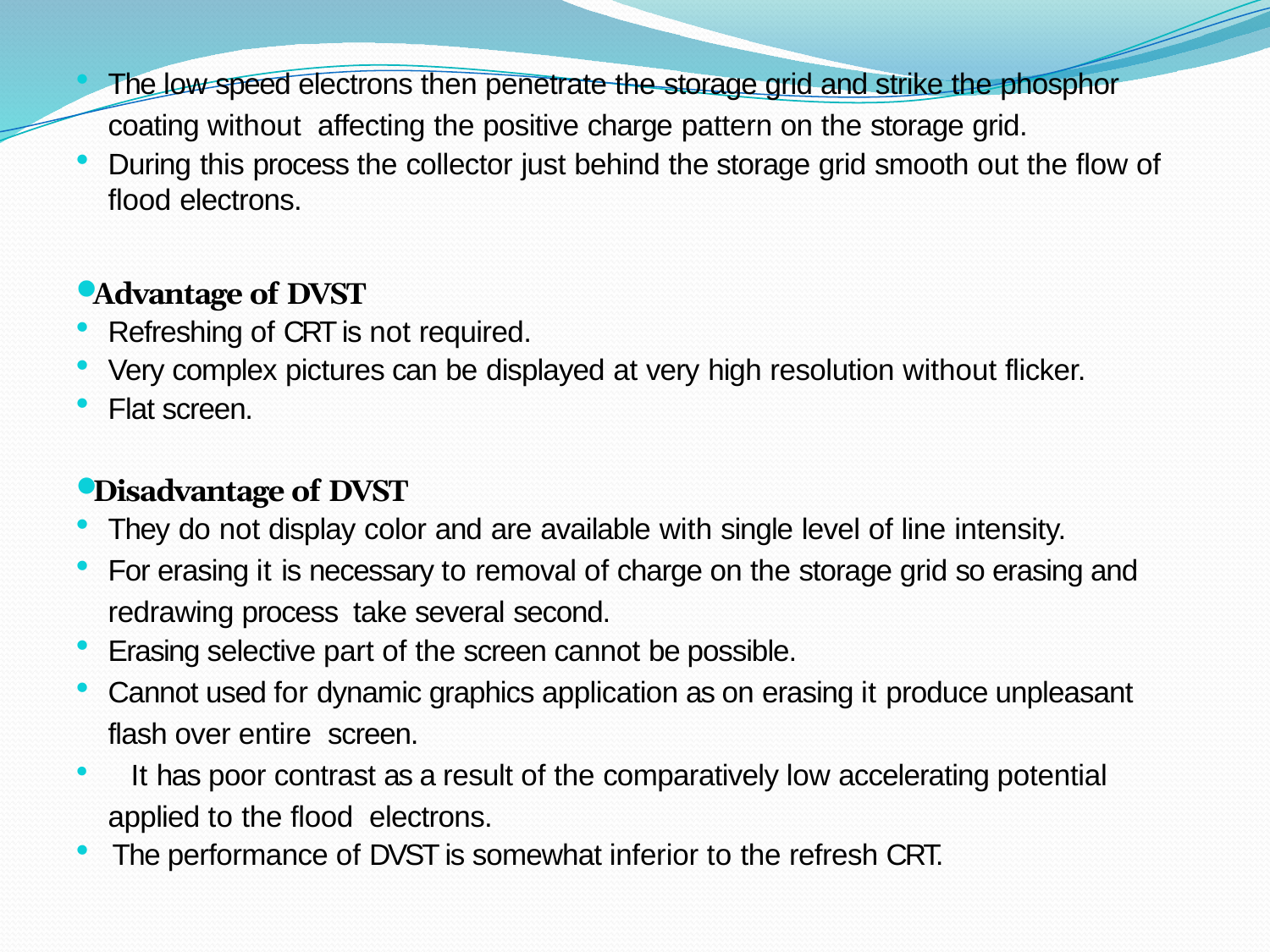

The low speed electrons then penetrate the storage grid and strike the phosphor coating without  affecting the positive charge pattern on the storage grid.
During this process the collector just behind the storage grid smooth out the flow of flood electrons.

Advantage of DVST
Refreshing of CRT is not required.
Very complex pictures can be displayed at very high resolution without flicker.
Flat screen.

Disadvantage of DVST
They do not display color and are available with single level of line intensity.
For erasing it is necessary to removal of charge on the storage grid so erasing and redrawing process  take several second.
Erasing selective part of the screen cannot be possible.
Cannot used for dynamic graphics application as on erasing it produce unpleasant flash over entire  screen.
	It has poor contrast as a result of the comparatively low accelerating potential applied to the flood  electrons.
The performance of DVST is somewhat inferior to the refresh CRT.